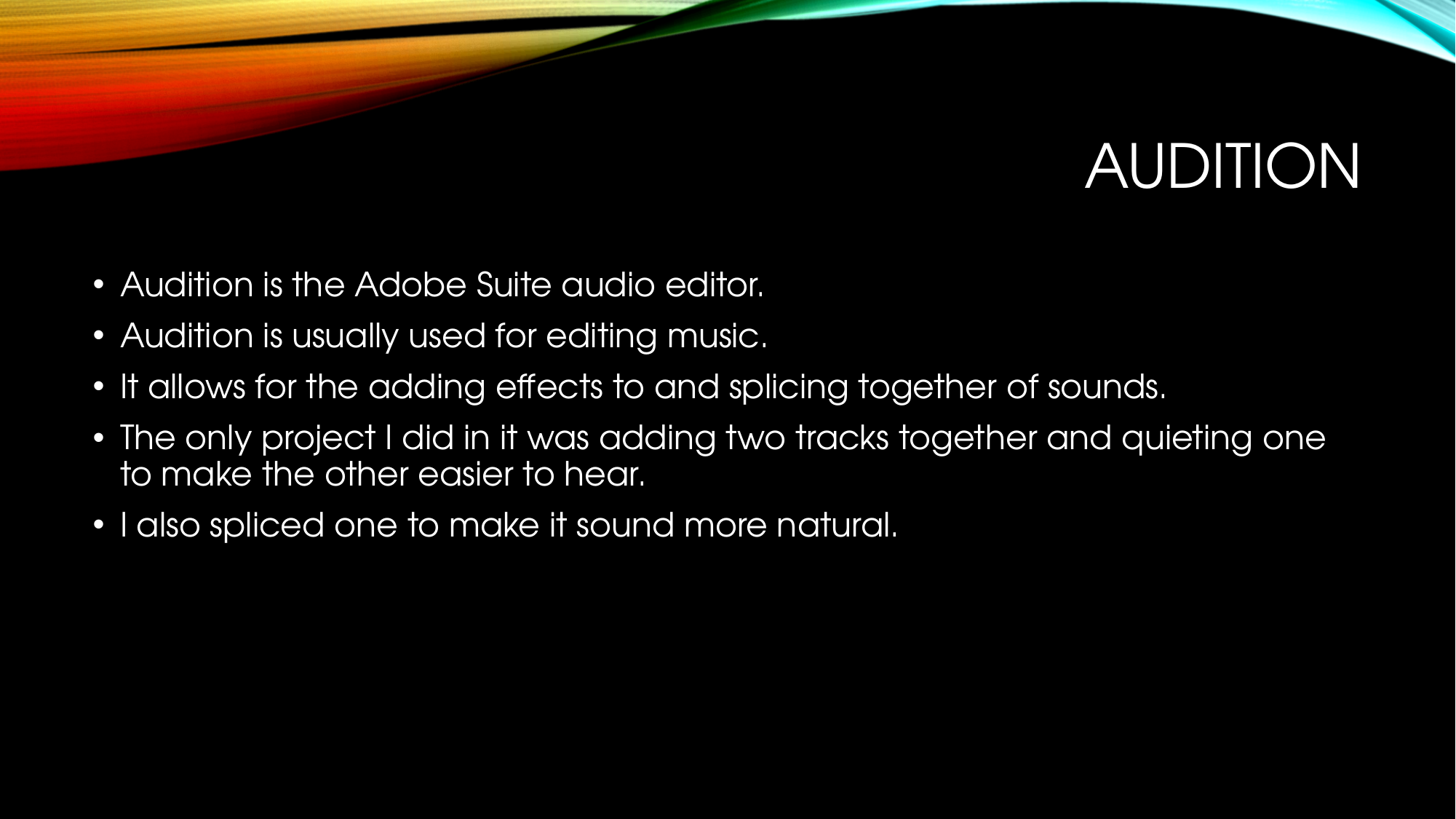

# Audition
Audition is the Adobe Suite audio editor.
Audition is usually used for editing music.
It allows for the adding effects to and splicing together of sounds.
The only project I did in it was adding two tracks together and quieting one to make the other easier to hear.
I also spliced one to make it sound more natural.